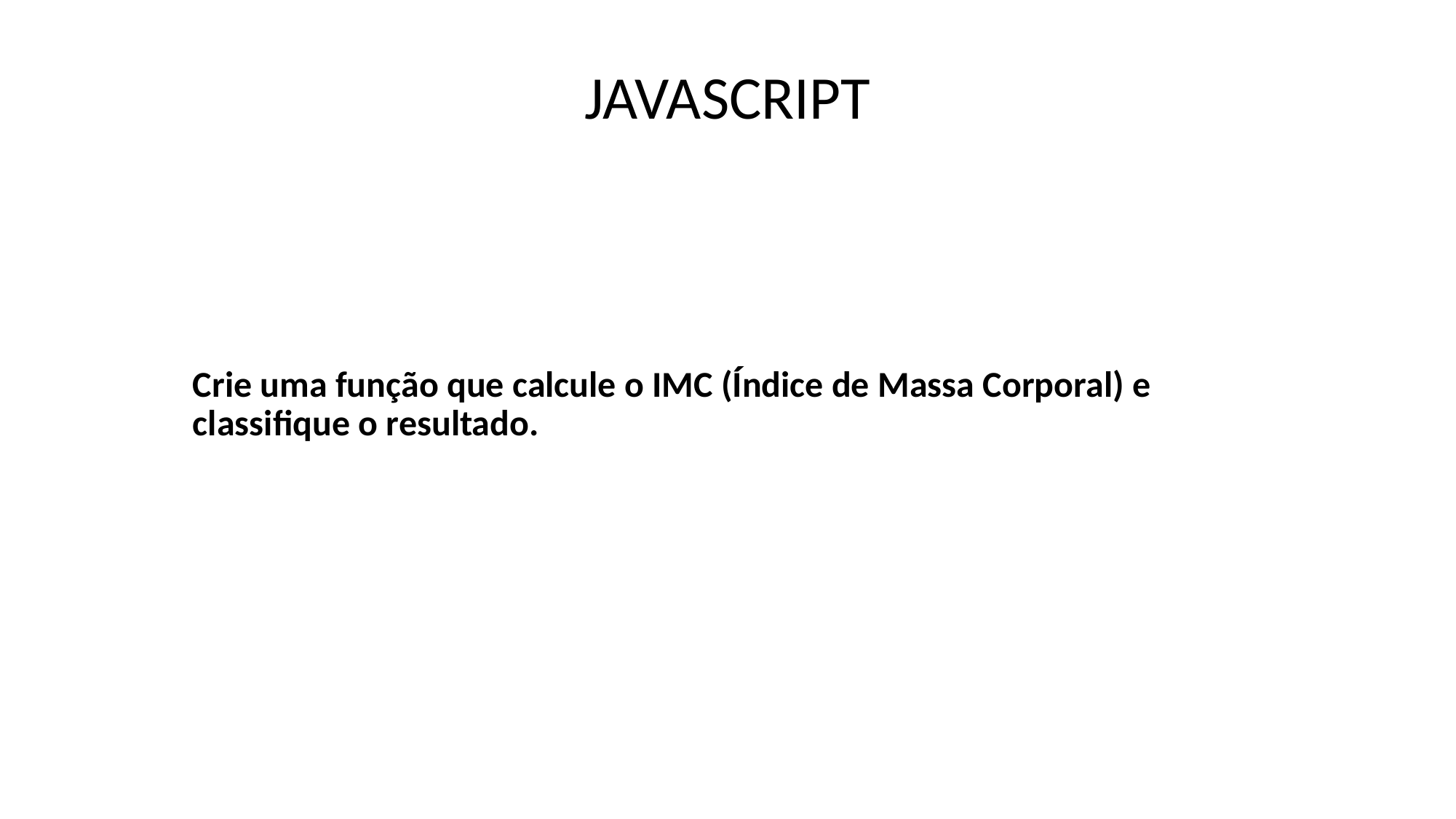

# JAVASCRIPT

Crie uma função que calcule o IMC (Índice de Massa Corporal) e classifique o resultado.